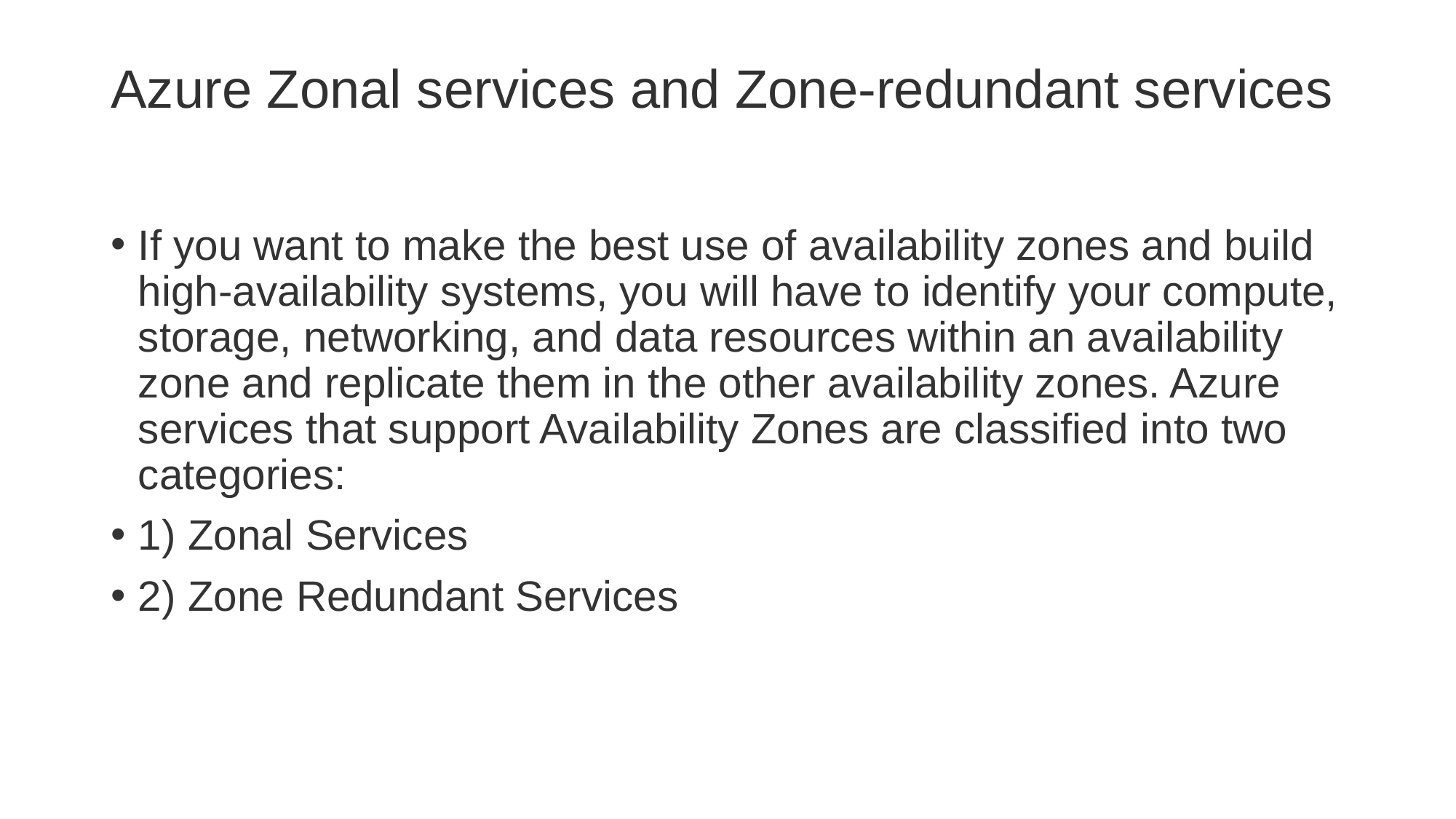

# Azure Zonal services and Zone-redundant services
If you want to make the best use of availability zones and build high-availability systems, you will have to identify your compute, storage, networking, and data resources within an availability zone and replicate them in the other availability zones. Azure services that support Availability Zones are classified into two categories:
1) Zonal Services
2) Zone Redundant Services